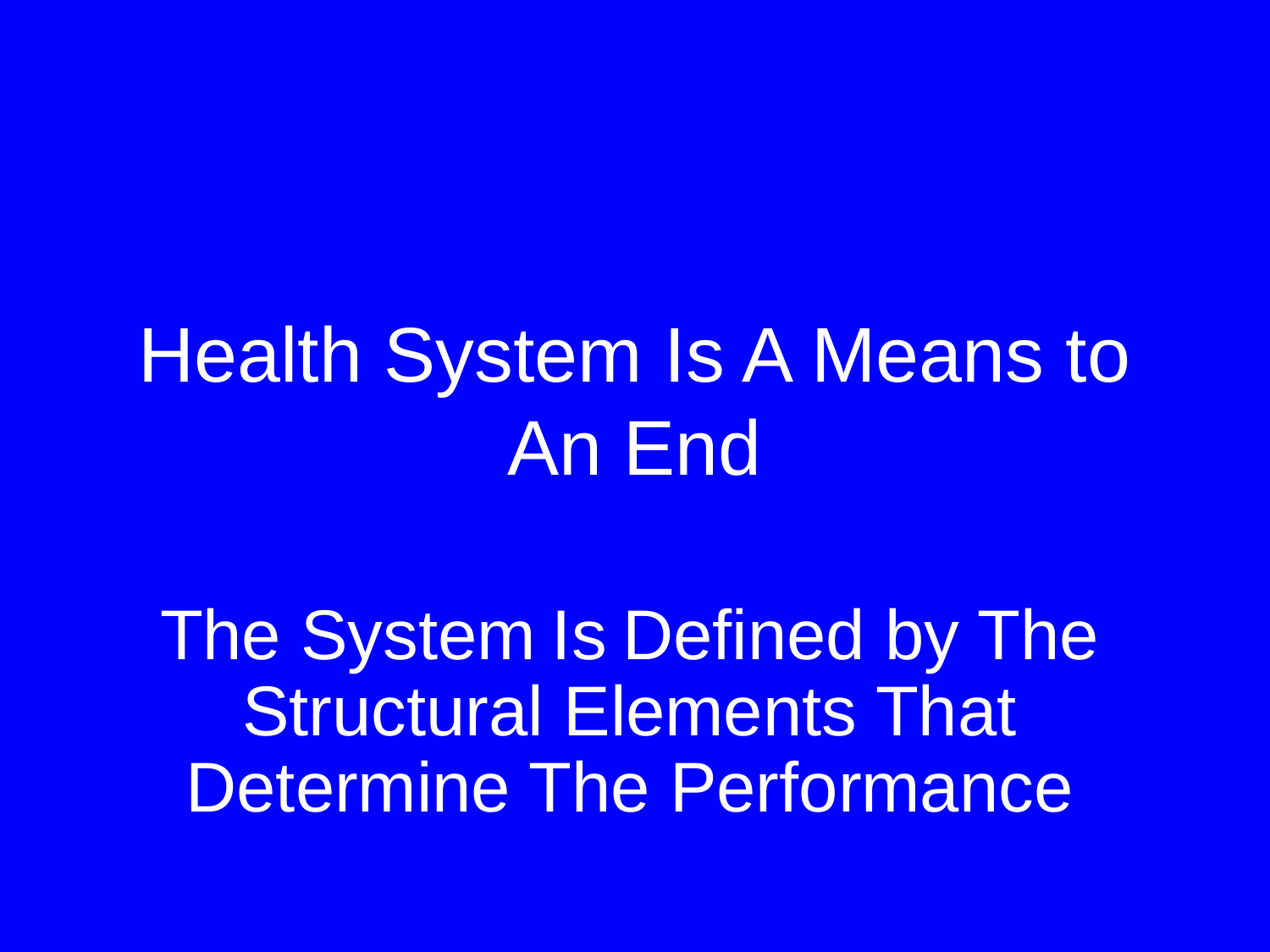

# Health System Is A Means to An End
The System Is Defined by The Structural Elements That Determine The Performance